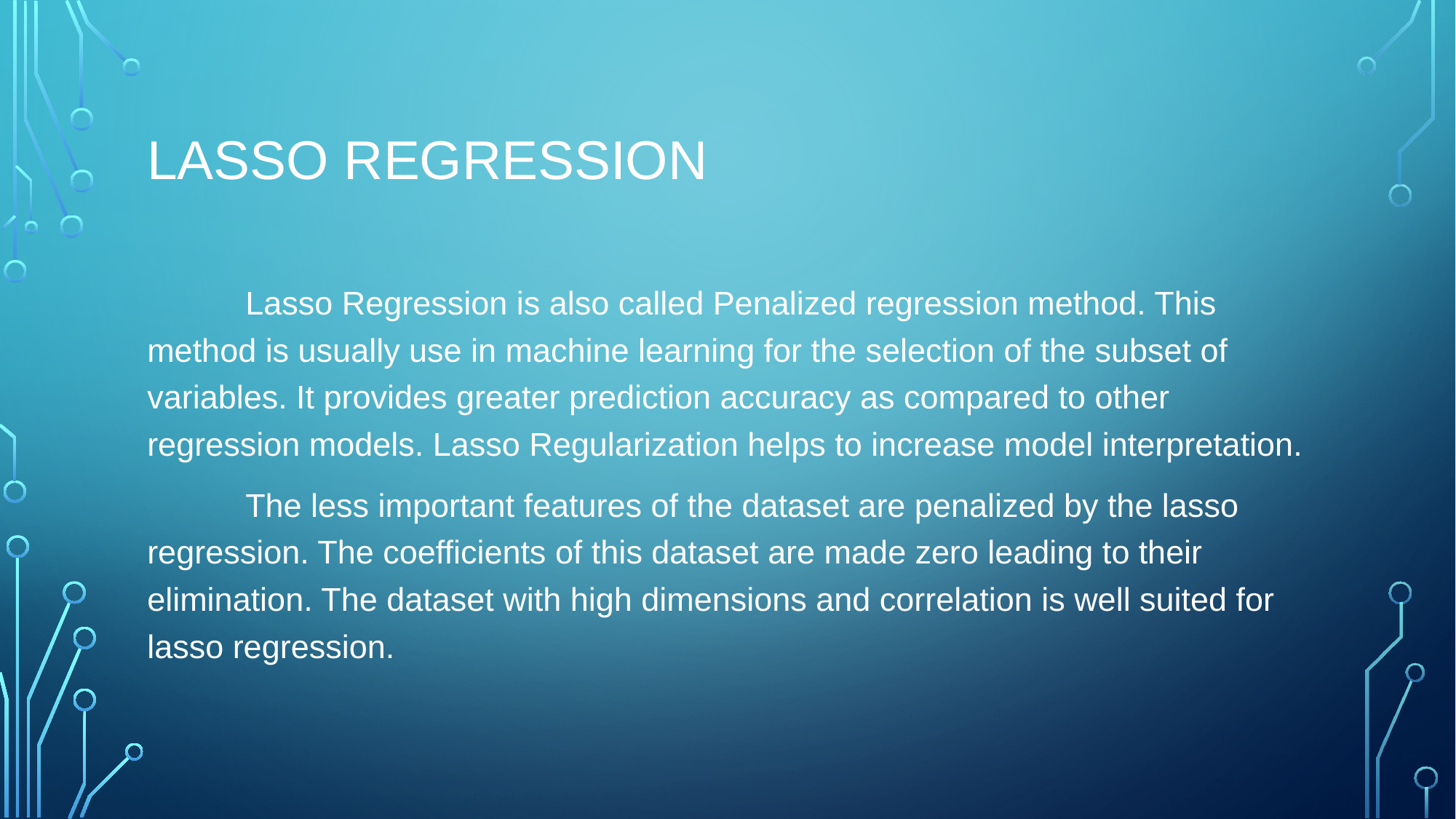

# Lasso regression
	Lasso Regression is also called Penalized regression method. This method is usually use in machine learning for the selection of the subset of variables. It provides greater prediction accuracy as compared to other regression models. Lasso Regularization helps to increase model interpretation.
	The less important features of the dataset are penalized by the lasso regression. The coefficients of this dataset are made zero leading to their elimination. The dataset with high dimensions and correlation is well suited for lasso regression.